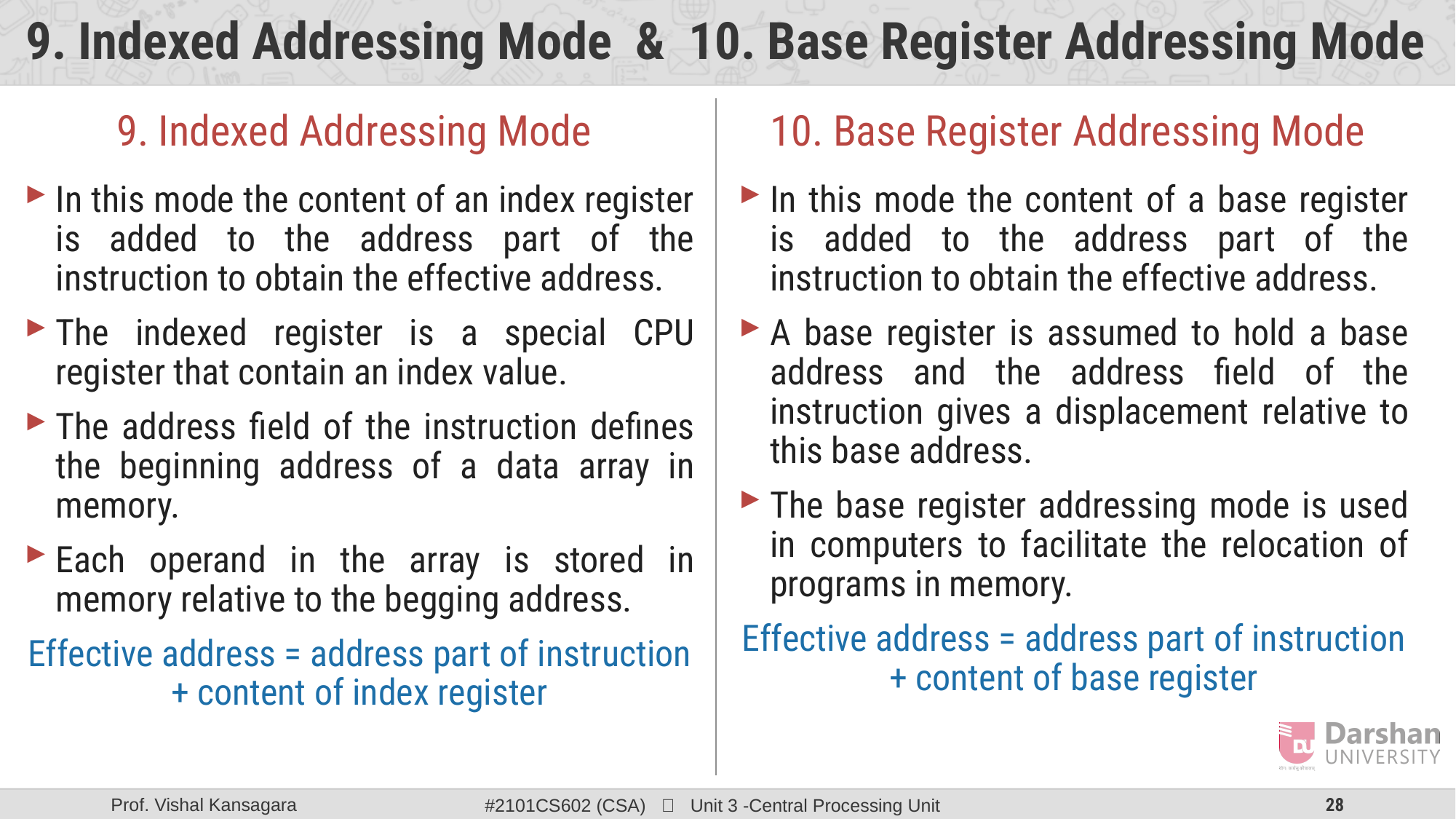

# 9. Indexed Addressing Mode  &  10. Base Register Addressing Mode
9. Indexed Addressing Mode
10. Base Register Addressing Mode
In this mode the content of an index register is added to the address part of the instruction to obtain the effective address.
The indexed register is a special CPU register that contain an index value.
The address field of the instruction defines the beginning address of a data array in memory.
Each operand in the array is stored in memory relative to the begging address.
Effective address = address part of instruction + content of index register
In this mode the content of a base register is added to the address part of the instruction to obtain the effective address.
A base register is assumed to hold a base address and the address field of the instruction gives a displacement relative to this base address.
The base register addressing mode is used in computers to facilitate the relocation of programs in memory.
Effective address = address part of instruction + content of base register